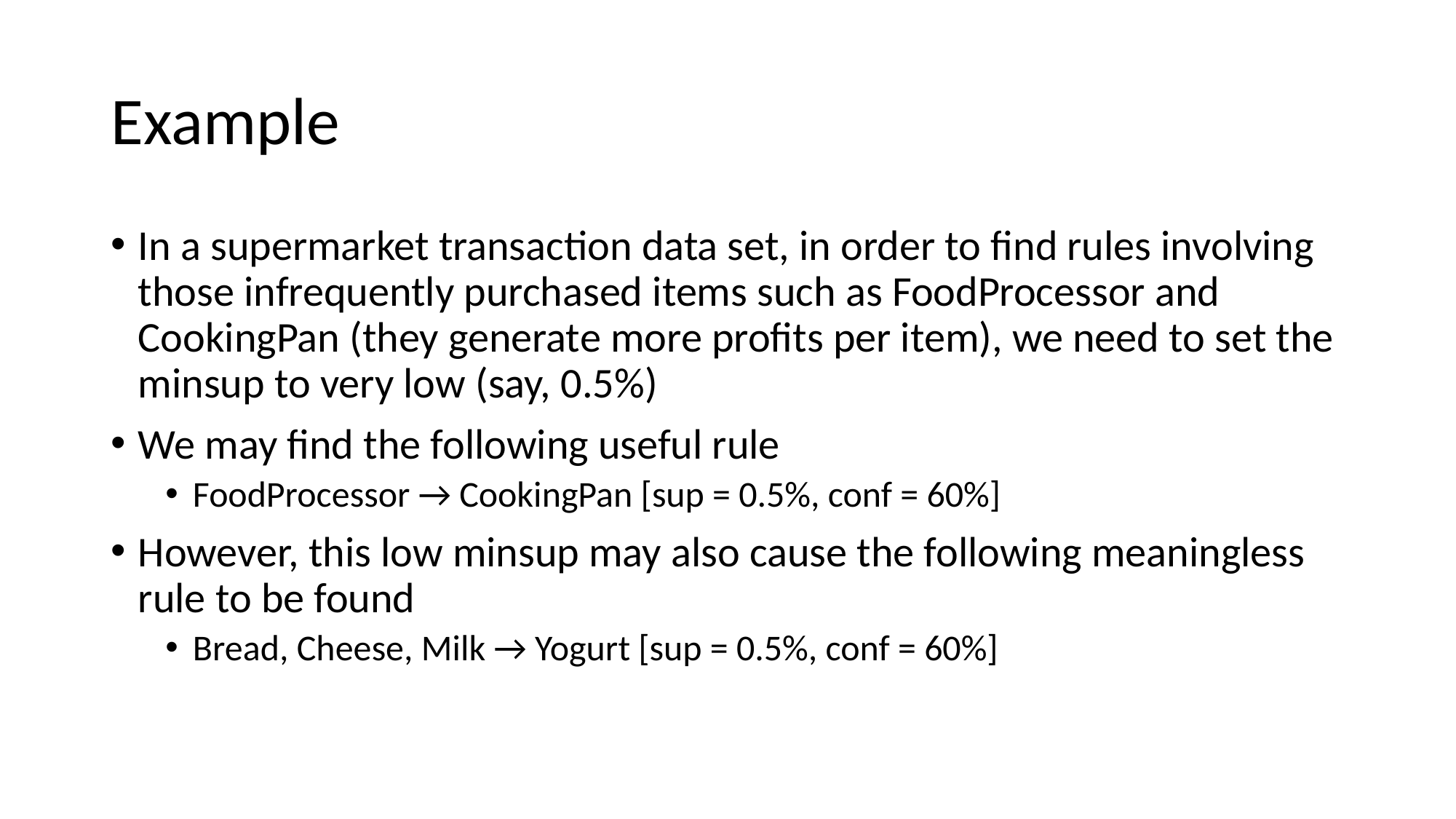

# Example
In a supermarket transaction data set, in order to find rules involving those infrequently purchased items such as FoodProcessor and CookingPan (they generate more profits per item), we need to set the minsup to very low (say, 0.5%)
We may find the following useful rule
FoodProcessor → CookingPan [sup = 0.5%, conf = 60%]
However, this low minsup may also cause the following meaningless rule to be found
Bread, Cheese, Milk → Yogurt [sup = 0.5%, conf = 60%]